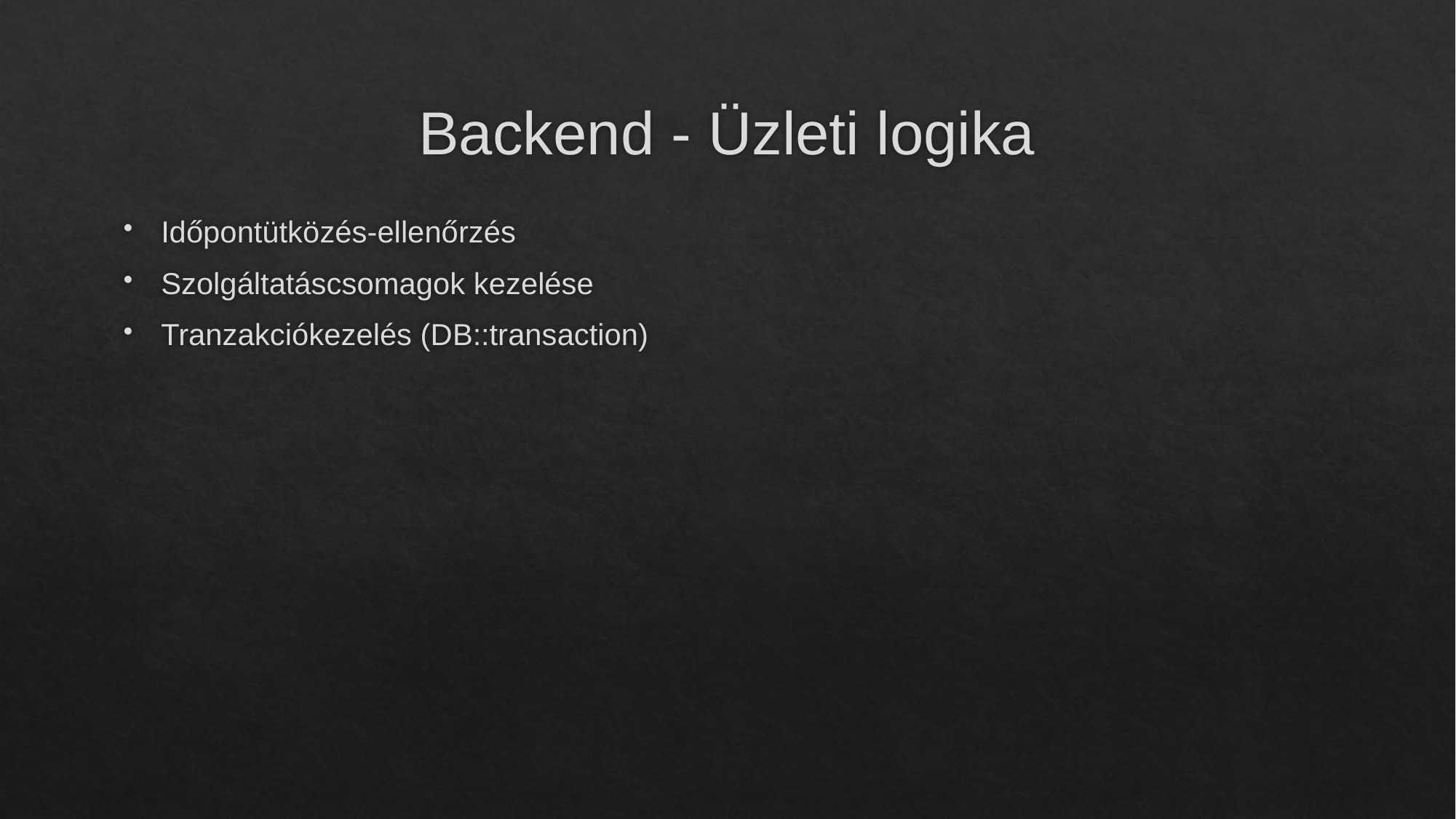

# Backend - Üzleti logika
Időpontütközés-ellenőrzés
Szolgáltatáscsomagok kezelése
Tranzakciókezelés (DB::transaction)